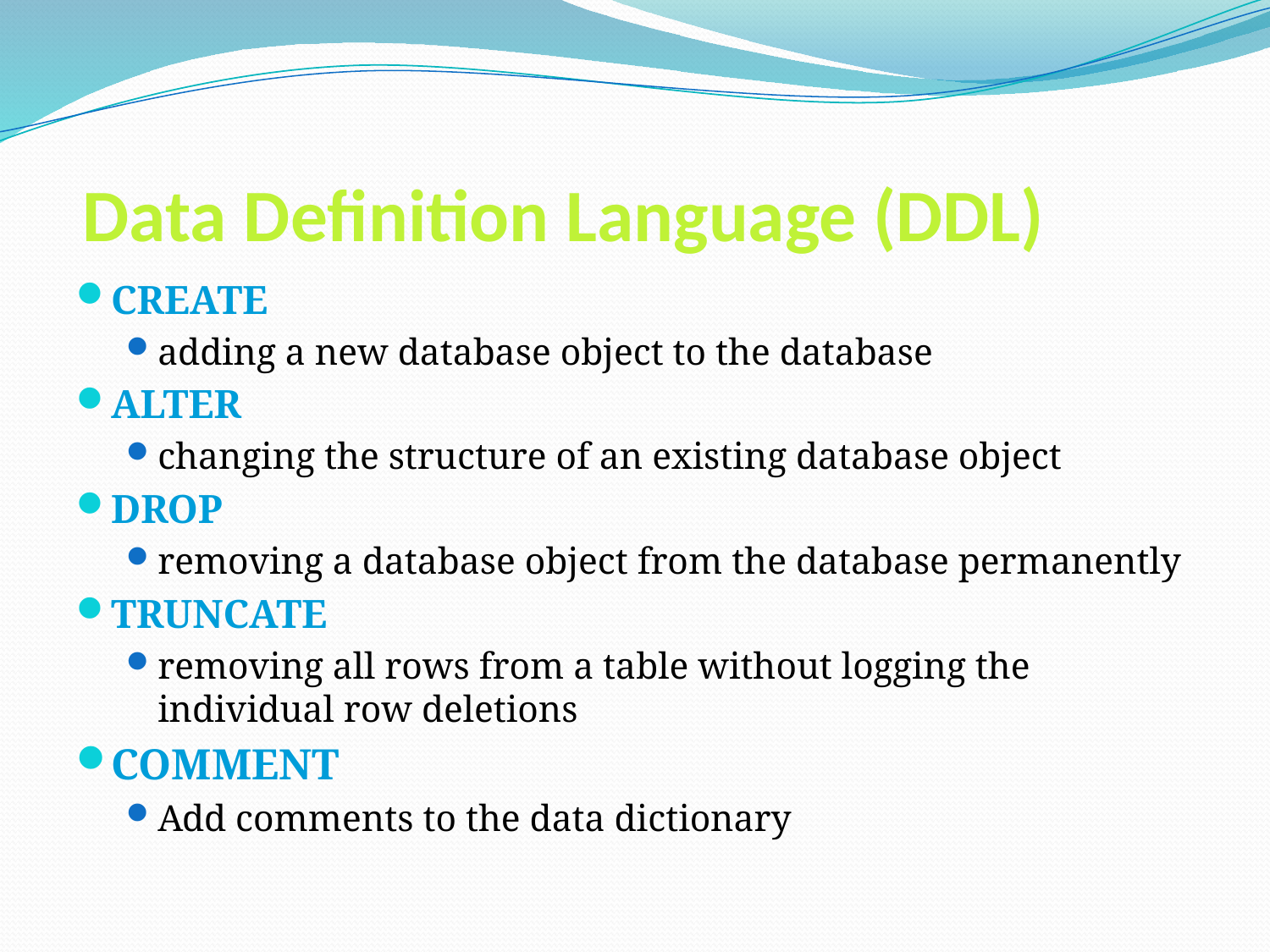

# Data Definition Language (DDL)
CREATE
adding a new database object to the database
ALTER
changing the structure of an existing database object
DROP
removing a database object from the database permanently
TRUNCATE
removing all rows from a table without logging the individual row deletions
COMMENT
Add comments to the data dictionary